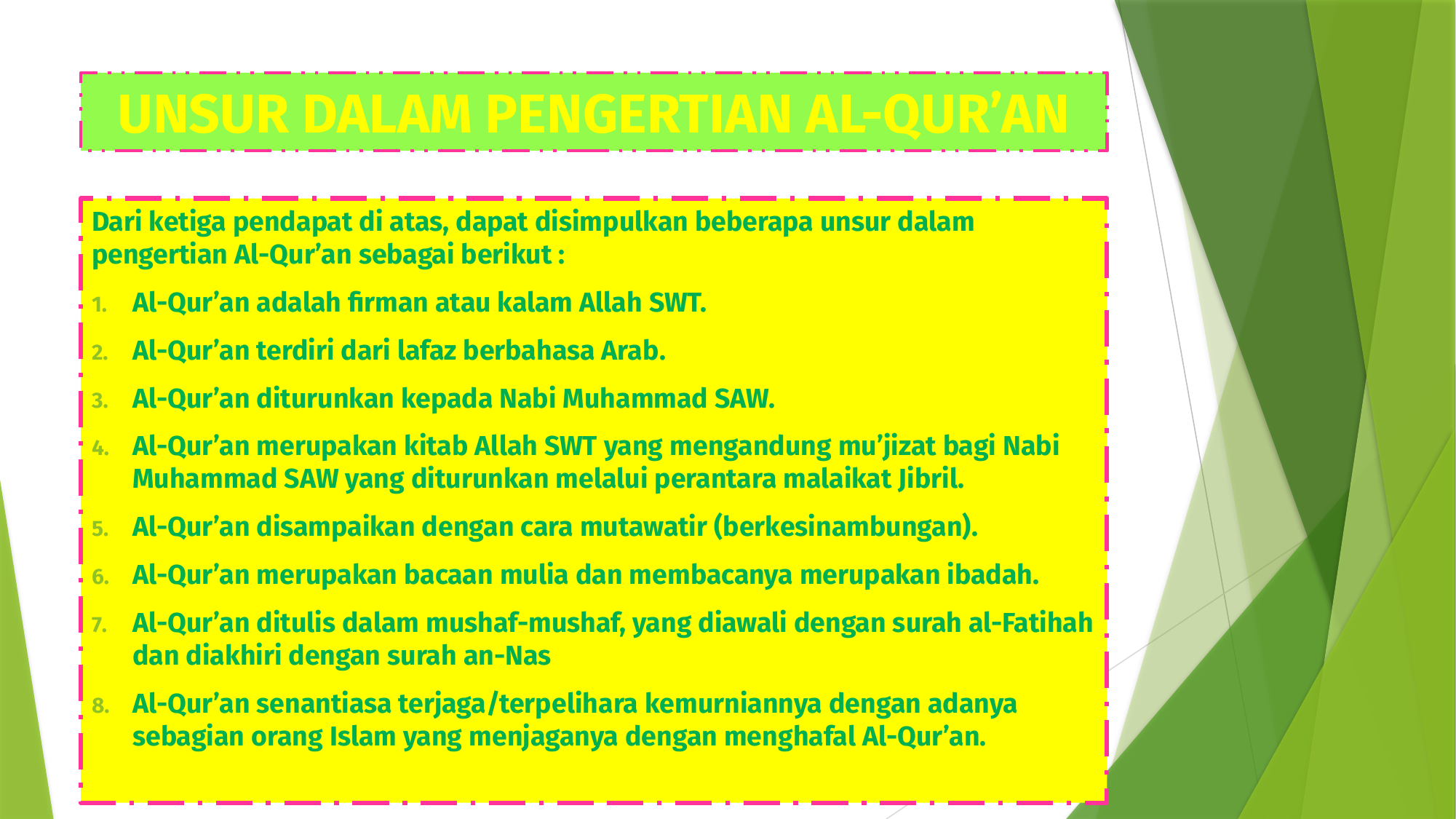

# UNSUR DALAM PENGERTIAN AL-QUR’AN
Dari ketiga pendapat di atas, dapat disimpulkan beberapa unsur dalam pengertian Al-Qur’an sebagai berikut :
Al-Qur’an adalah firman atau kalam Allah SWT.
Al-Qur’an terdiri dari lafaz berbahasa Arab.
Al-Qur’an diturunkan kepada Nabi Muhammad SAW.
Al-Qur’an merupakan kitab Allah SWT yang mengandung mu’jizat bagi Nabi Muhammad SAW yang diturunkan melalui perantara malaikat Jibril.
Al-Qur’an disampaikan dengan cara mutawatir (berkesinambungan).
Al-Qur’an merupakan bacaan mulia dan membacanya merupakan ibadah.
Al-Qur’an ditulis dalam mushaf-mushaf, yang diawali dengan surah al-Fatihah dan diakhiri dengan surah an-Nas
Al-Qur’an senantiasa terjaga/terpelihara kemurniannya dengan adanya sebagian orang Islam yang menjaganya dengan menghafal Al-Qur’an.